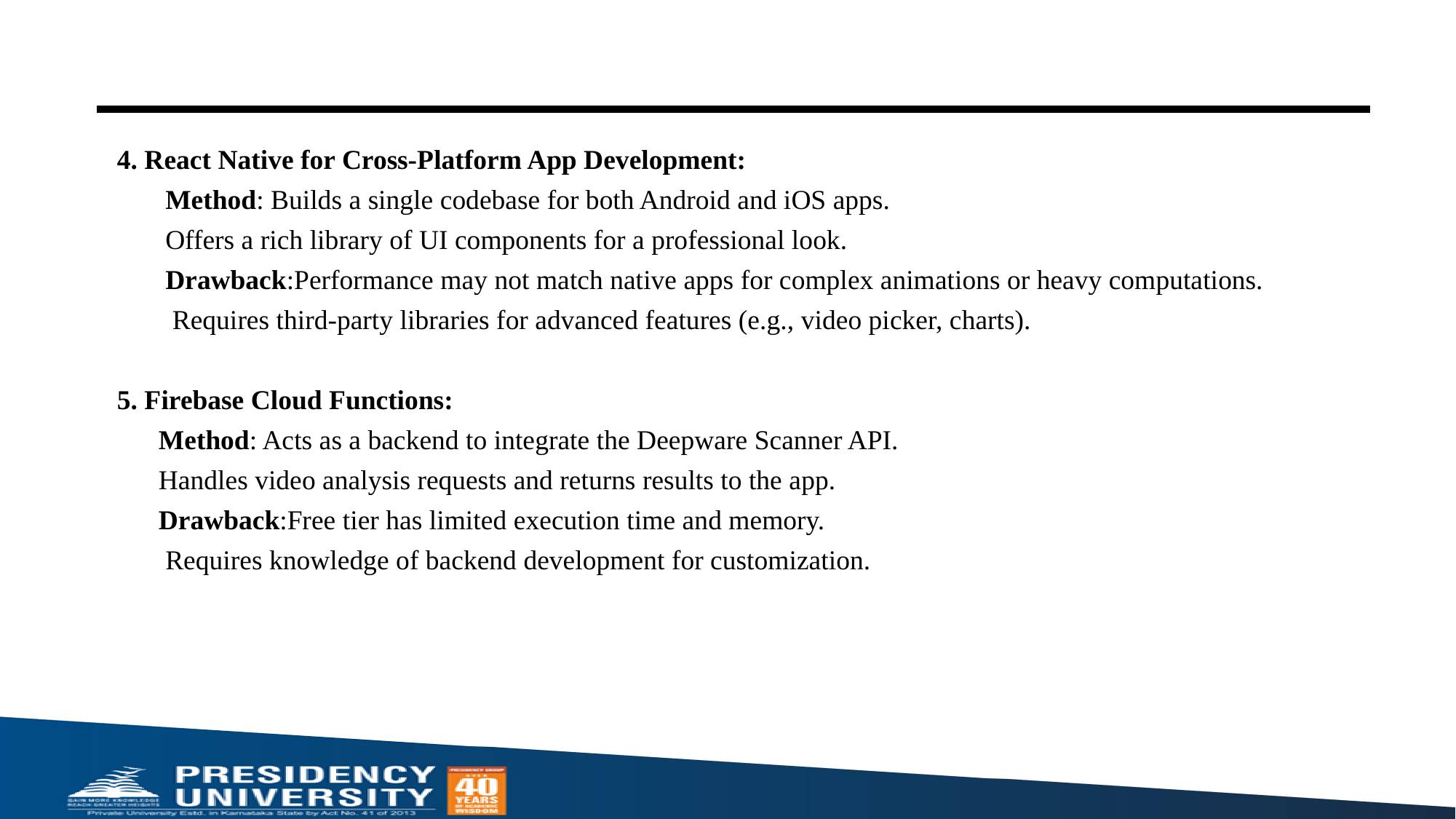

4. React Native for Cross-Platform App Development:
       Method: Builds a single codebase for both Android and iOS apps.
       Offers a rich library of UI components for a professional look.
       Drawback:Performance may not match native apps for complex animations or heavy computations.
        Requires third-party libraries for advanced features (e.g., video picker, charts).

5. Firebase Cloud Functions:
      Method: Acts as a backend to integrate the Deepware Scanner API.
      Handles video analysis requests and returns results to the app.
      Drawback:Free tier has limited execution time and memory.
       Requires knowledge of backend development for customization.